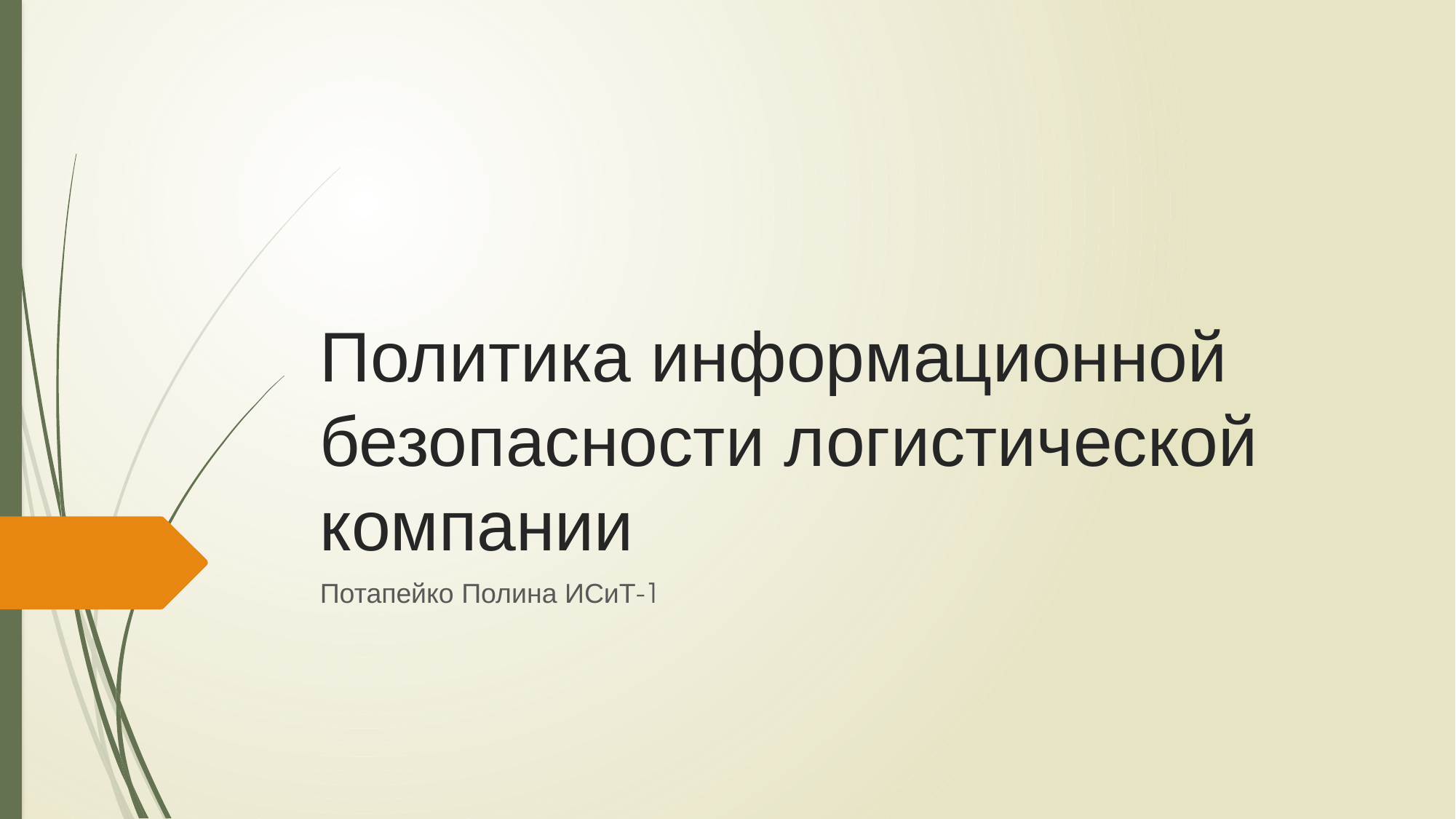

# Политика информационной безопасности логистической компании
Потапейко Полина ИСиТ-1